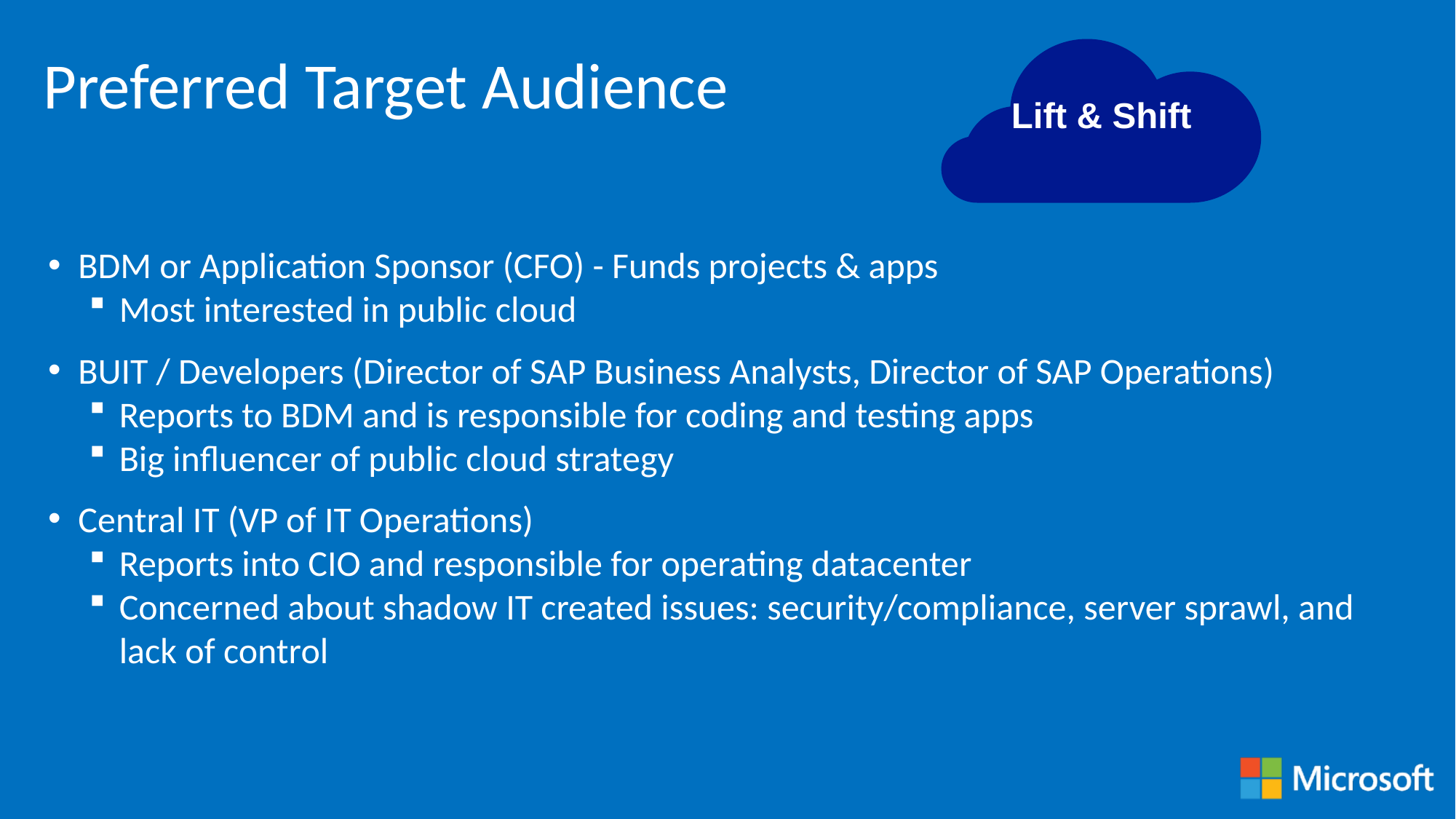

# Preferred Target Audience

Lift & Shift
BDM or Application Sponsor (CFO) - Funds projects & apps
Most interested in public cloud
BUIT / Developers (Director of SAP Business Analysts, Director of SAP Operations)
Reports to BDM and is responsible for coding and testing apps
Big influencer of public cloud strategy
Central IT (VP of IT Operations)
Reports into CIO and responsible for operating datacenter
Concerned about shadow IT created issues: security/compliance, server sprawl, and lack of control